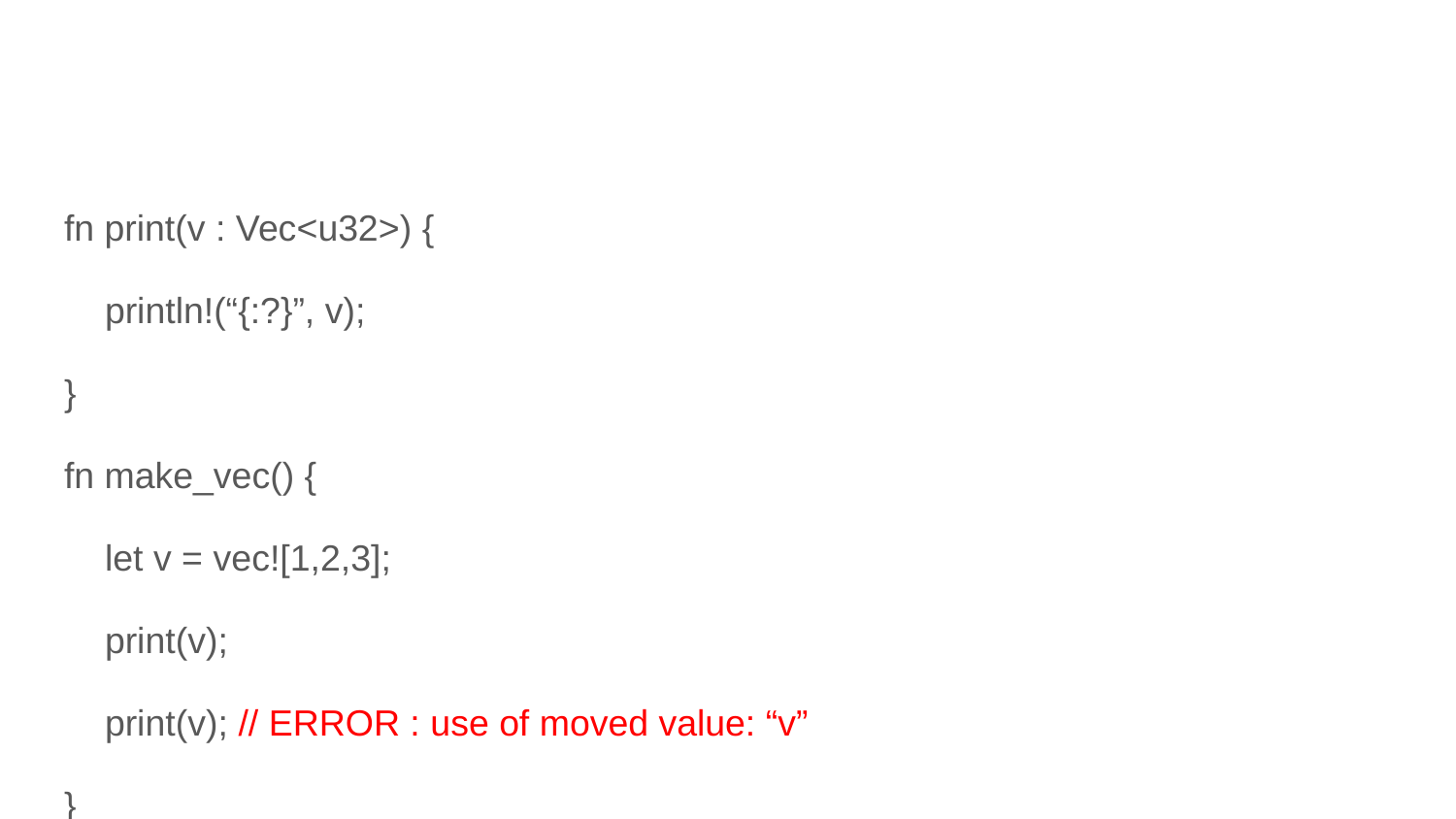

#
fn print(v : Vec<u32>) {
    println!(“{:?}”, v);
}
fn make_vec() {
    let v = vec![1,2,3];
    print(v);
    print(v); // ERROR : use of moved value: “v”
}